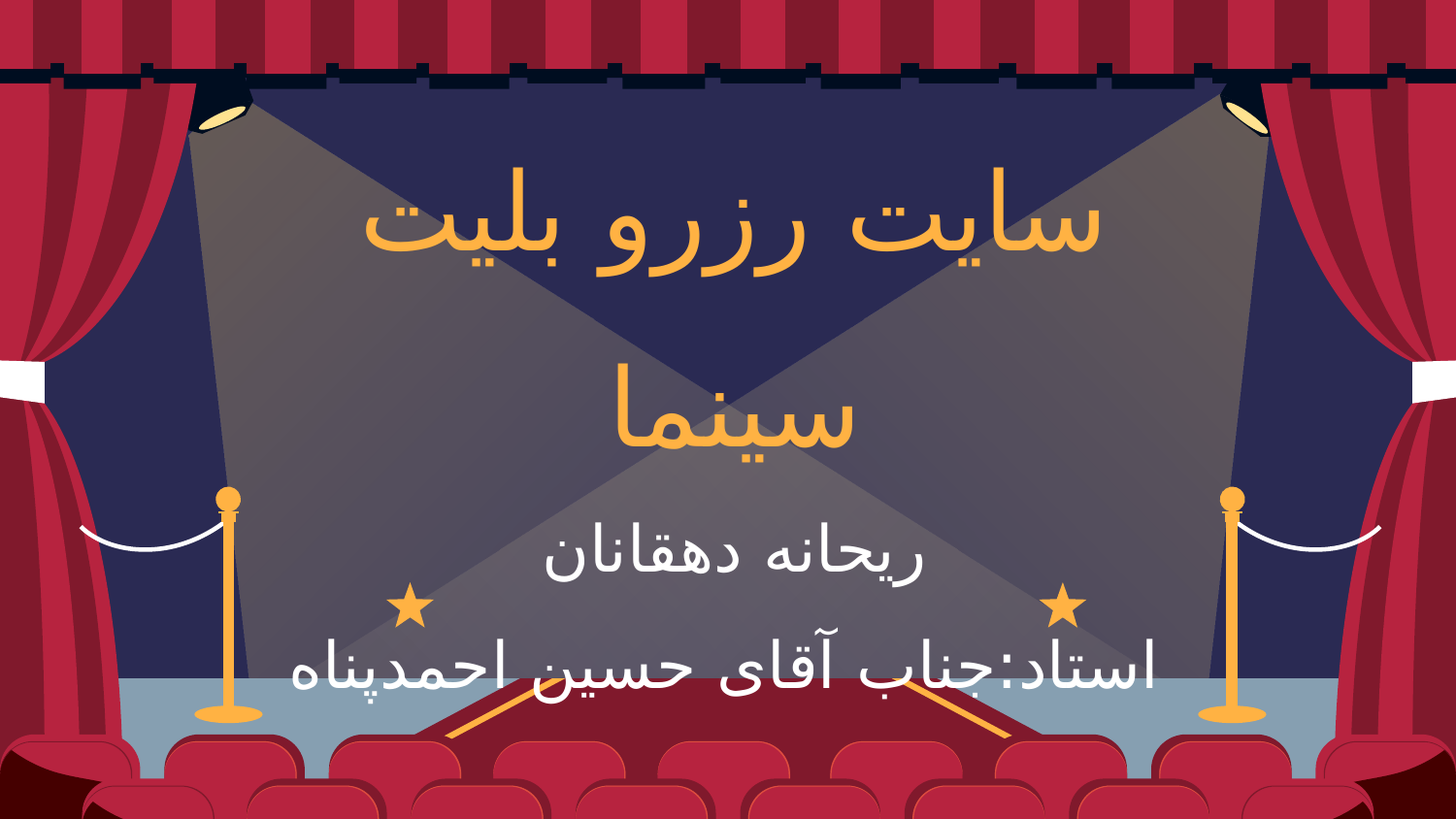

# سایت رزرو بلیت سینما ریحانه دهقانان استاد:جناب آقای حسین احمدپناه